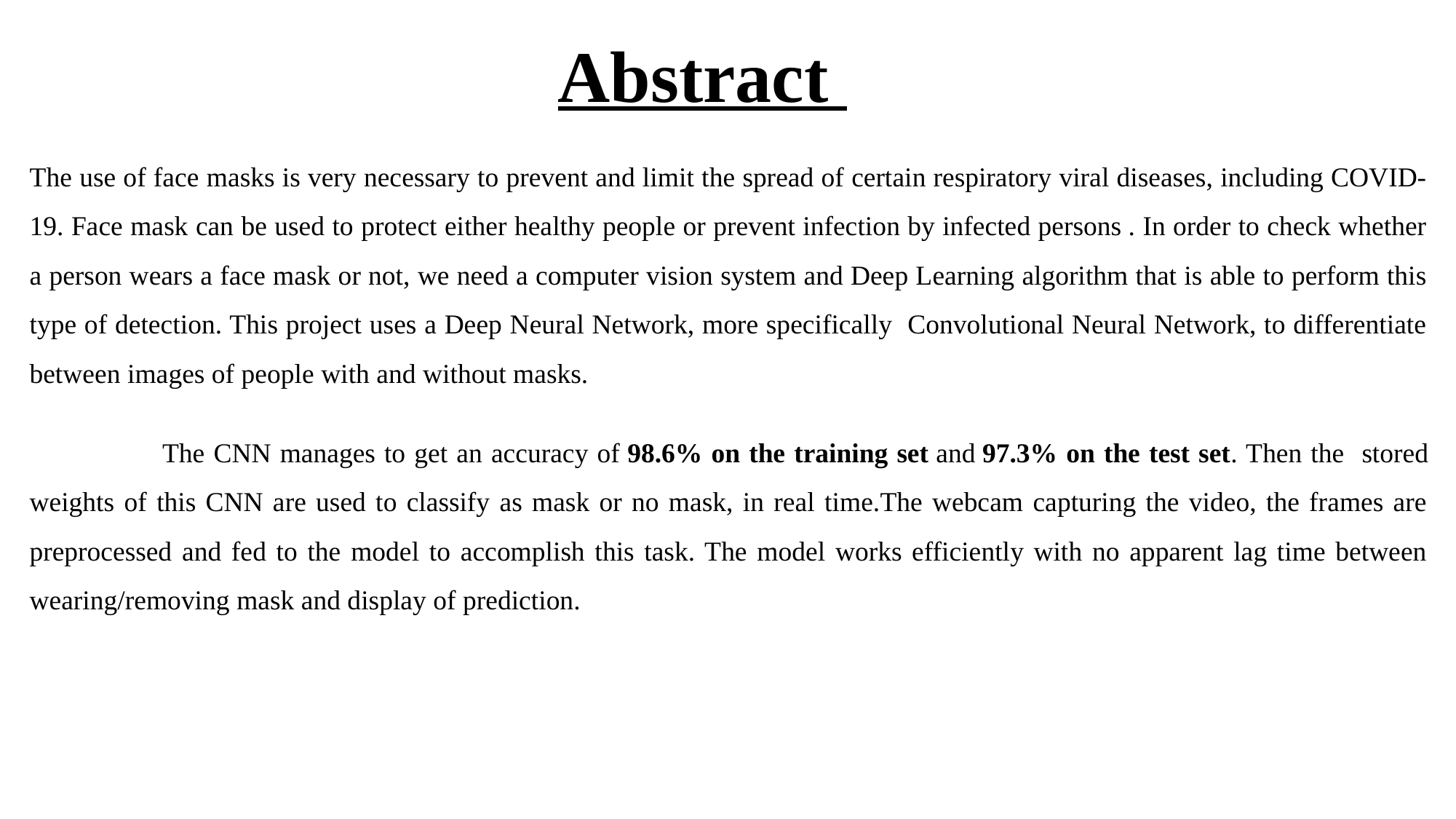

# Abstract
The use of face masks is very necessary to prevent and limit the spread of certain respiratory viral diseases, including COVID-19. Face mask can be used to protect either healthy people or prevent infection by infected persons . In order to check whether a person wears a face mask or not, we need a computer vision system and Deep Learning algorithm that is able to perform this type of detection. This project uses a Deep Neural Network, more specifically  Convolutional Neural Network, to differentiate between images of people with and without masks.
               The CNN manages to get an accuracy of 98.6% on the training set and 97.3% on the test set. Then the  stored weights of this CNN are used to classify as mask or no mask, in real time.The webcam capturing the video, the frames are preprocessed and fed to the model to accomplish this task. The model works efficiently with no apparent lag time between wearing/removing mask and display of prediction.